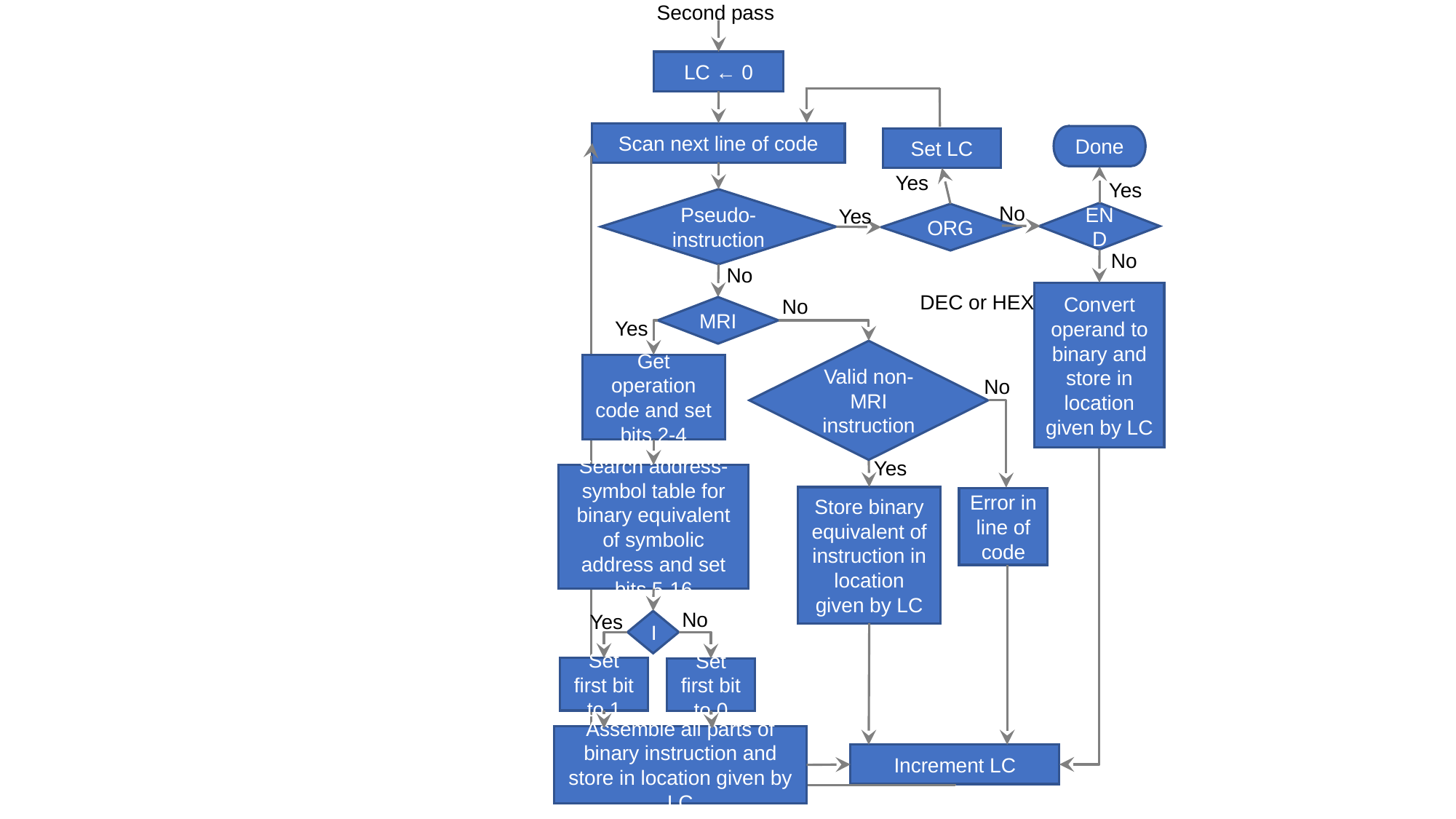

Second pass
LC ← 0
Scan next line of code
Done
Set LC
Yes
Yes
Pseudo-instruction
No
Yes
END
ORG
No
No
Convert operand to binary and store in location given by LC
DEC or HEX
No
MRI
Yes
Valid non-MRI instruction
Get operation code and set bits 2-4
No
Yes
Search address-symbol table for binary equivalent of symbolic address and set bits 5-16
Store binary equivalent of instruction in location given by LC
Error in line of code
No
Yes
I
Set first bit to 1
Set first bit to 0
Assemble all parts of binary instruction and store in location given by LC
Increment LC